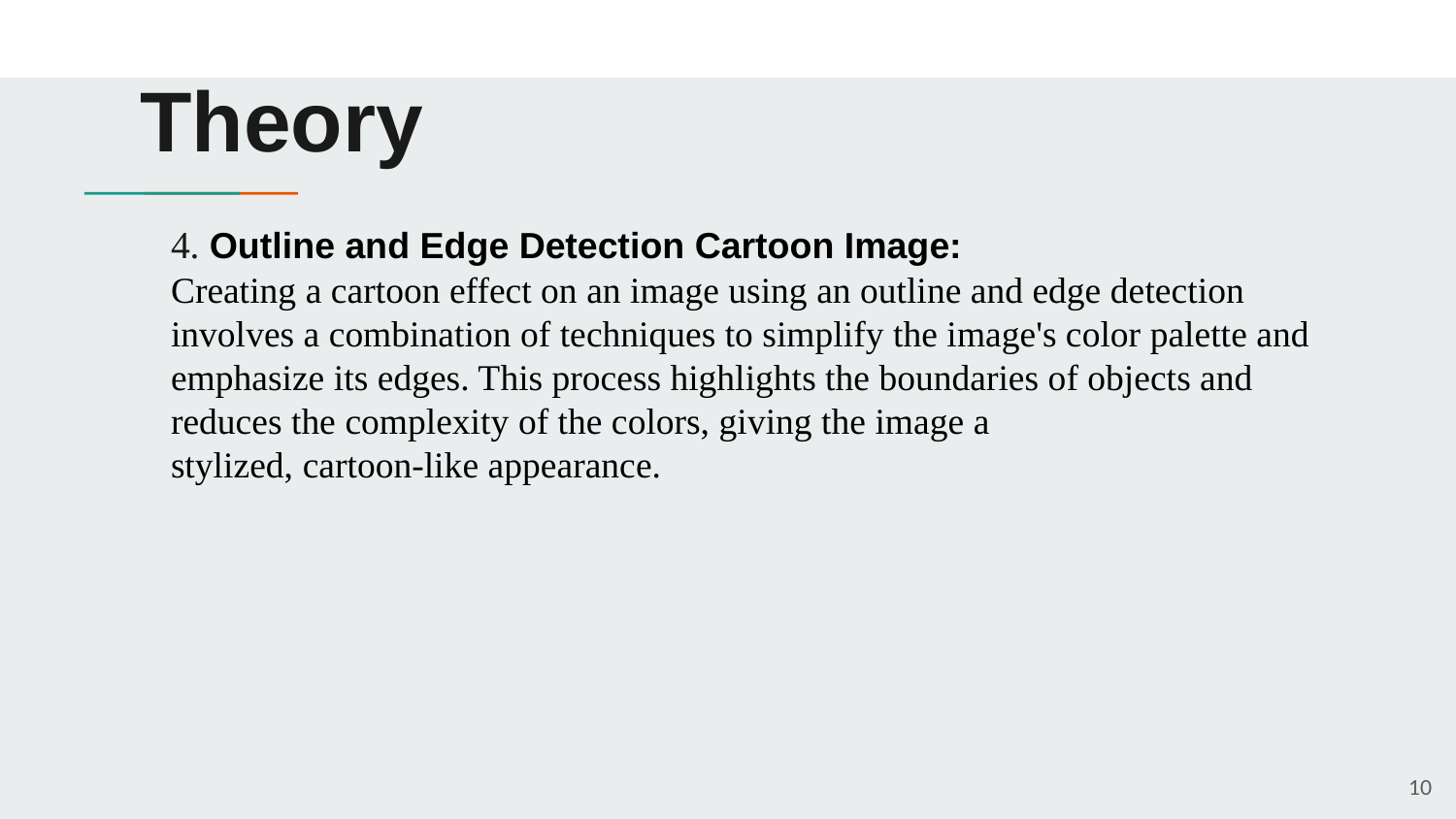

# Theory
4. Outline and Edge Detection Cartoon Image:
Creating a cartoon effect on an image using an outline and edge detection
involves a combination of techniques to simplify the image's color palette and
emphasize its edges. This process highlights the boundaries of objects and
reduces the complexity of the colors, giving the image a
stylized, cartoon-like appearance.
10